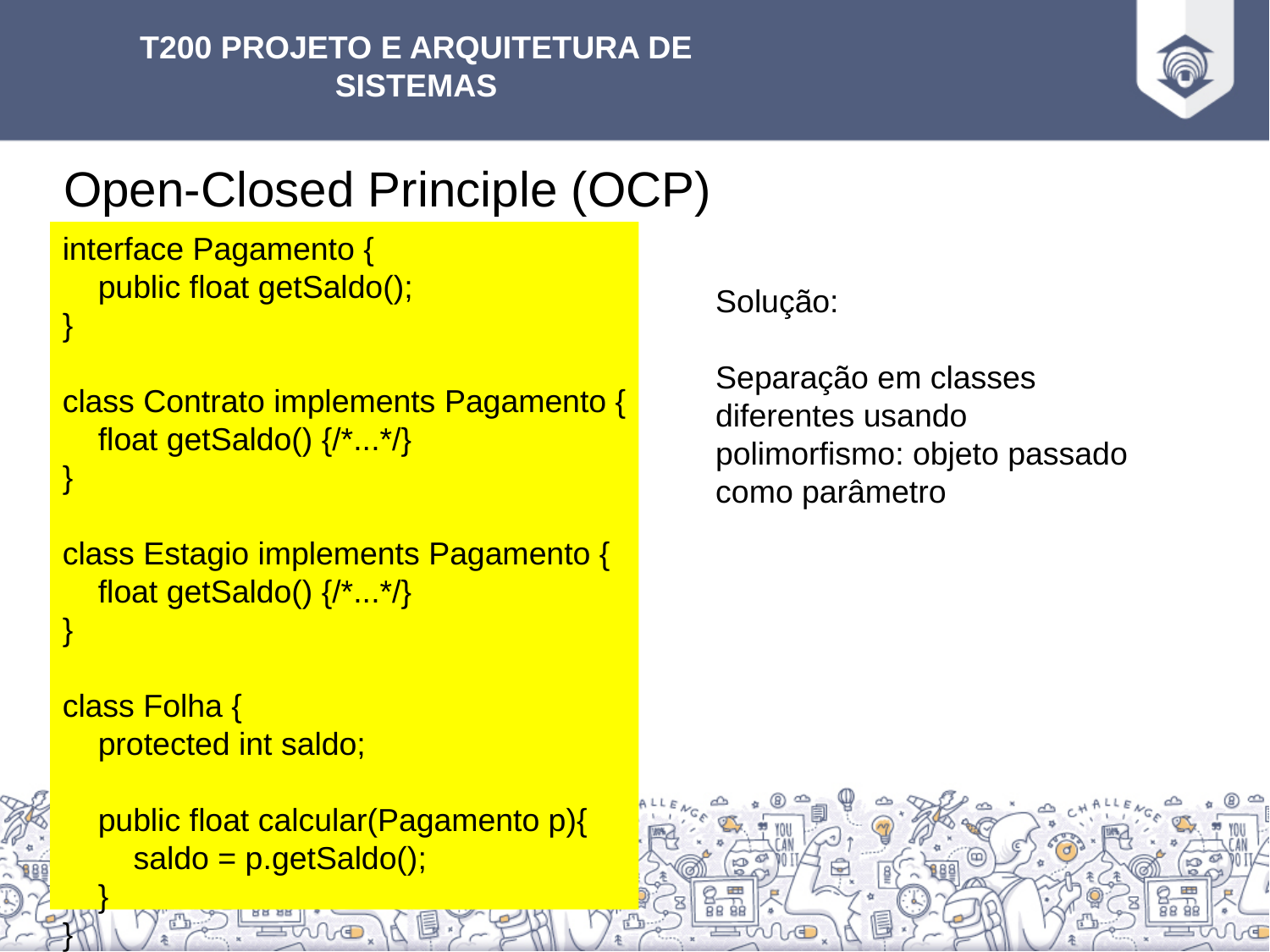

Open-Closed Principle (OCP)
interface Pagamento {
    public float getSaldo();
}

class Contrato implements Pagamento {
    float getSaldo() {/*...*/}
}

class Estagio implements Pagamento {
    float getSaldo() {/*...*/}
}

class Folha {
    protected int saldo;

    public float calcular(Pagamento p){
        saldo = p.getSaldo();
    }
}
#
Solução:

Separação em classes diferentes usando polimorfismo: objeto passado como parâmetro